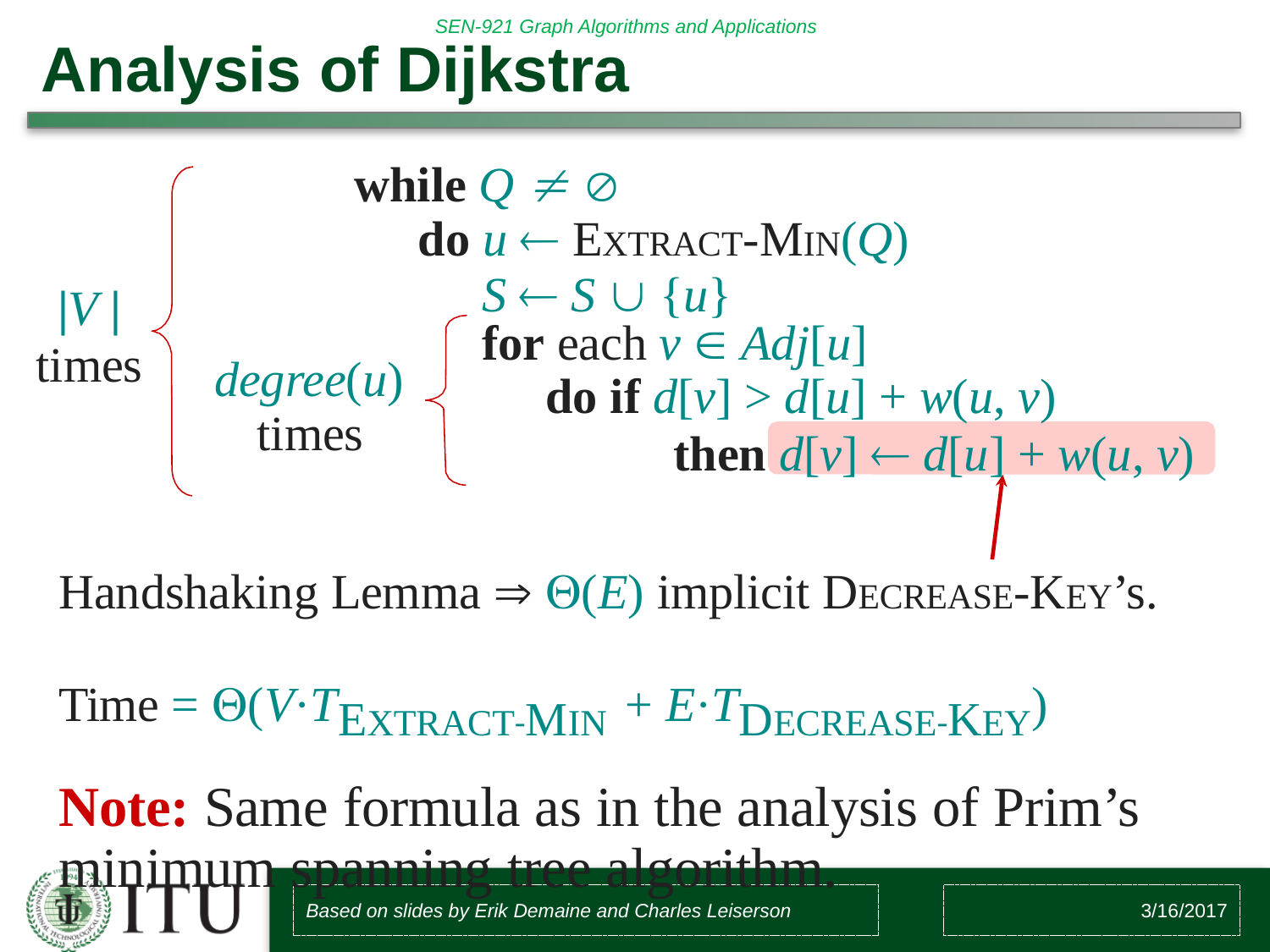

# Analysis of Dijkstra

while Q ≠ ∅
do u ← EXTRACT-MIN(Q)
S ← S ∪ {u}

|V |
times
for each v ∈ Adj[u]
do if d[v] > d[u] + w(u, v)
then d[v] ← d[u] + w(u, v)

degree(u) times

Handshaking Lemma ⇒ Θ(E) implicit DECREASE-KEY’s.
Time = Θ(V·TEXTRACT-MIN  + E·TDECREASE-KEY)
Note: Same formula as in the analysis of Prim’s minimum spanning tree algorithm.
Based on slides by Erik Demaine and Charles Leiserson
3/16/2017